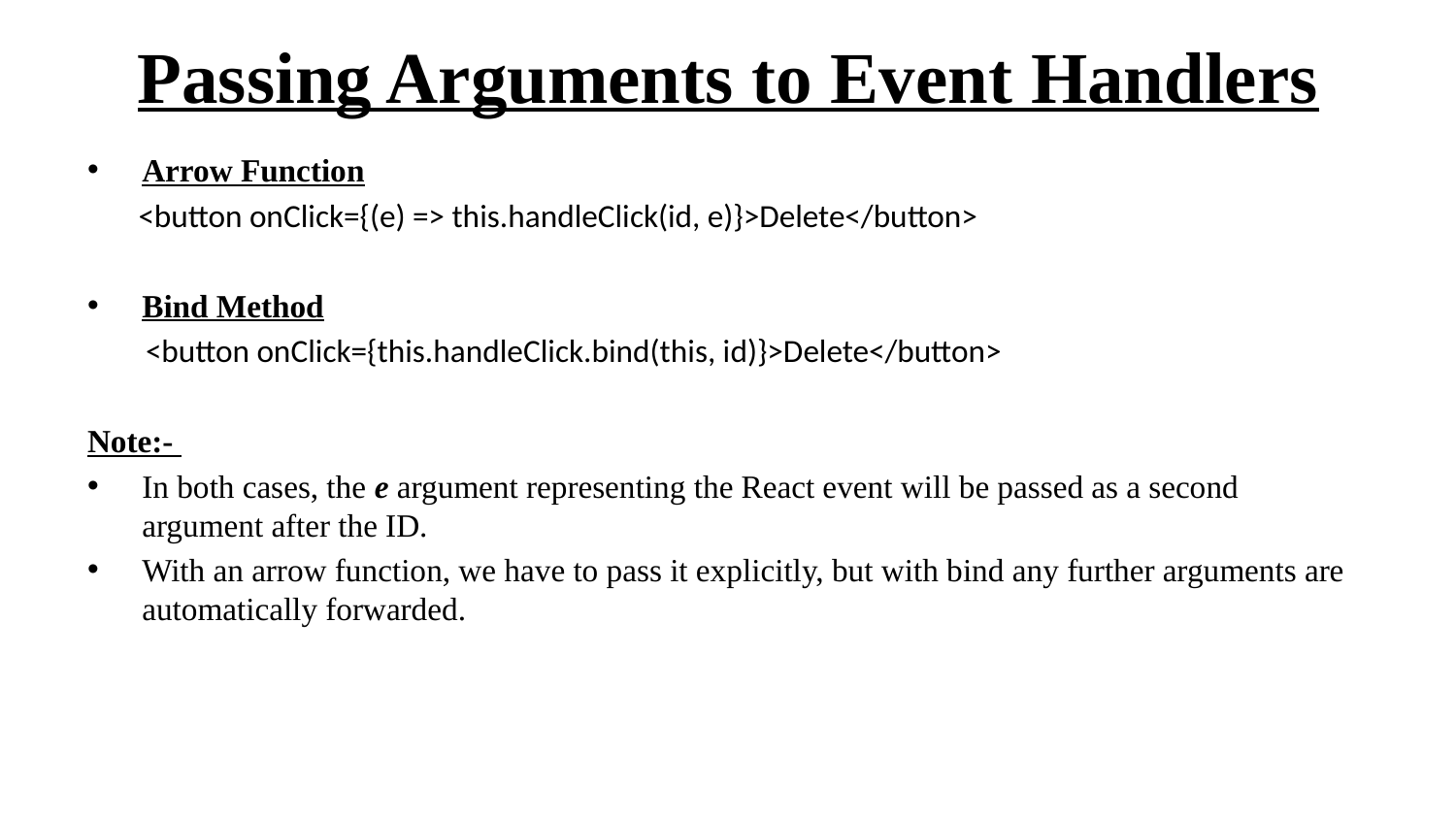

# Passing Arguments to Event Handlers
Arrow Function
       <button onClick={(e) => this.handleClick(id, e)}>Delete</button>

Bind Method
        <button onClick={this.handleClick.bind(this, id)}>Delete</button>

Note:-
In both cases, the e argument representing the React event will be passed as a second argument after the ID.
With an arrow function, we have to pass it explicitly, but with bind any further arguments are automatically forwarded.